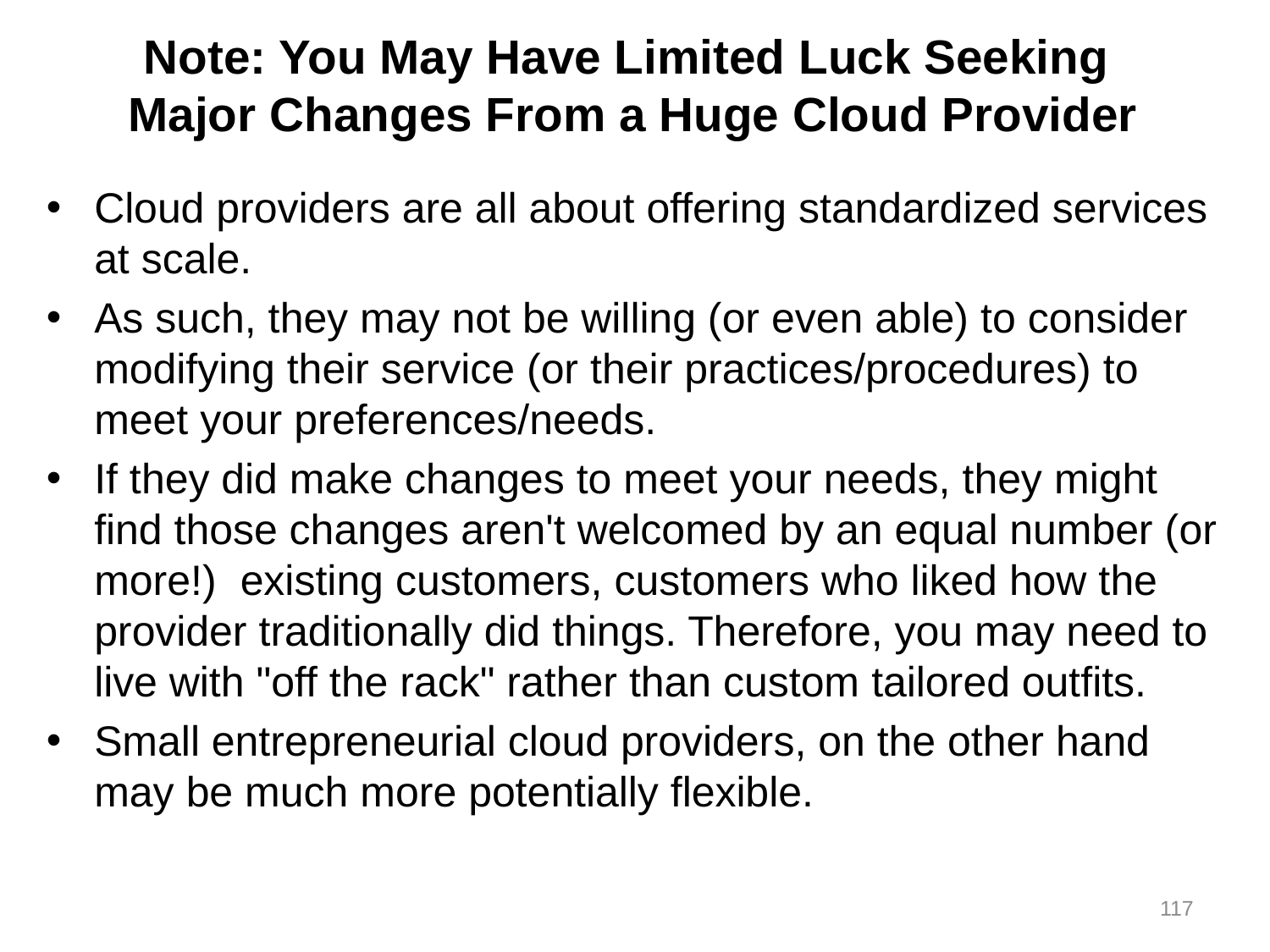

# Note: You May Have Limited Luck Seeking Major Changes From a Huge Cloud Provider
Cloud providers are all about offering standardized services at scale.
As such, they may not be willing (or even able) to consider modifying their service (or their practices/procedures) to meet your preferences/needs.
If they did make changes to meet your needs, they might find those changes aren't welcomed by an equal number (or more!)  existing customers, customers who liked how the provider traditionally did things. Therefore, you may need to live with "off the rack" rather than custom tailored outfits.
Small entrepreneurial cloud providers, on the other hand may be much more potentially flexible.
117